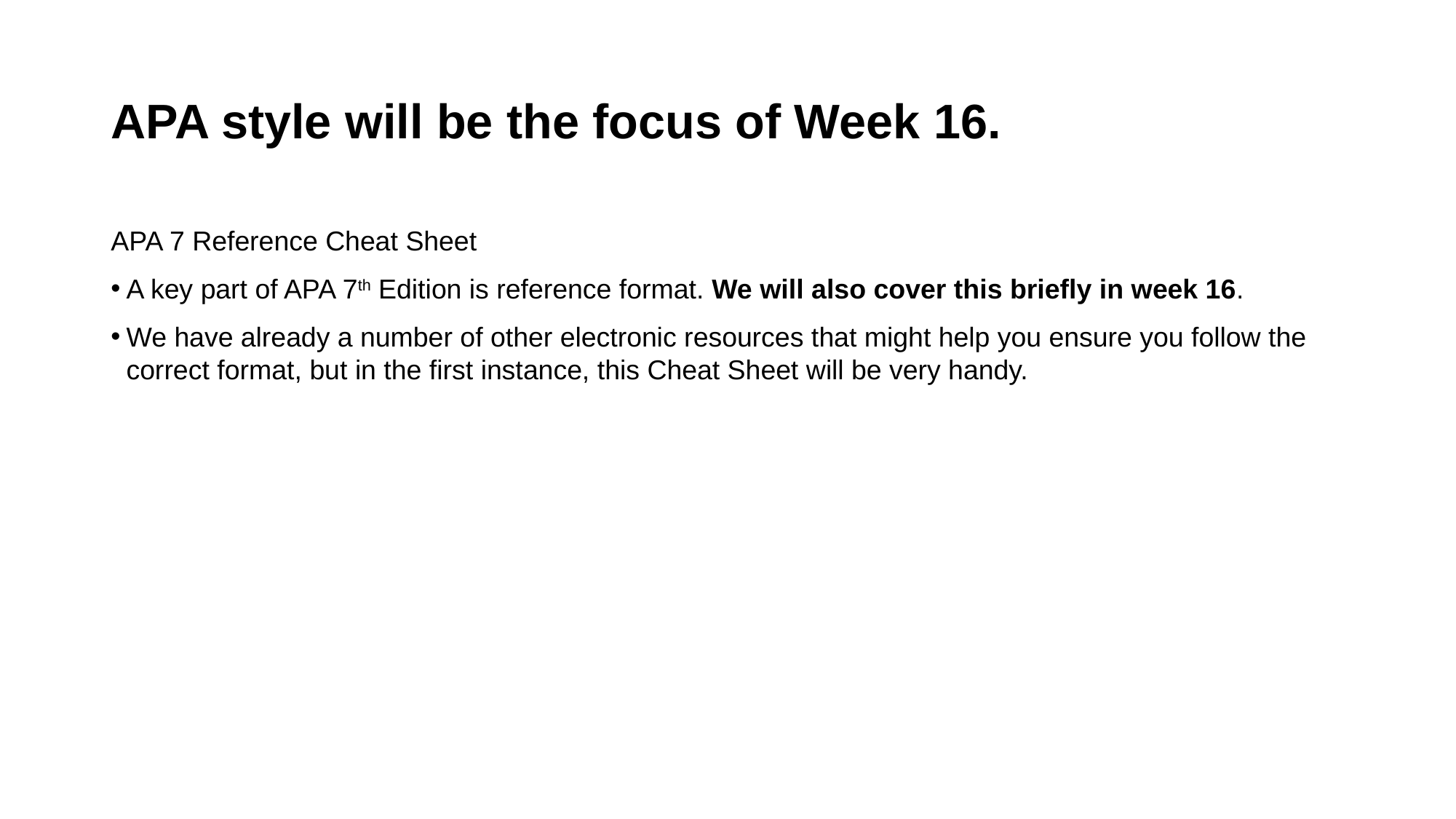

# APA style will be the focus of Week 16.
APA 7 Reference Cheat Sheet
A key part of APA 7th Edition is reference format. We will also cover this briefly in week 16.
We have already a number of other electronic resources that might help you ensure you follow the correct format, but in the first instance, this Cheat Sheet will be very handy.